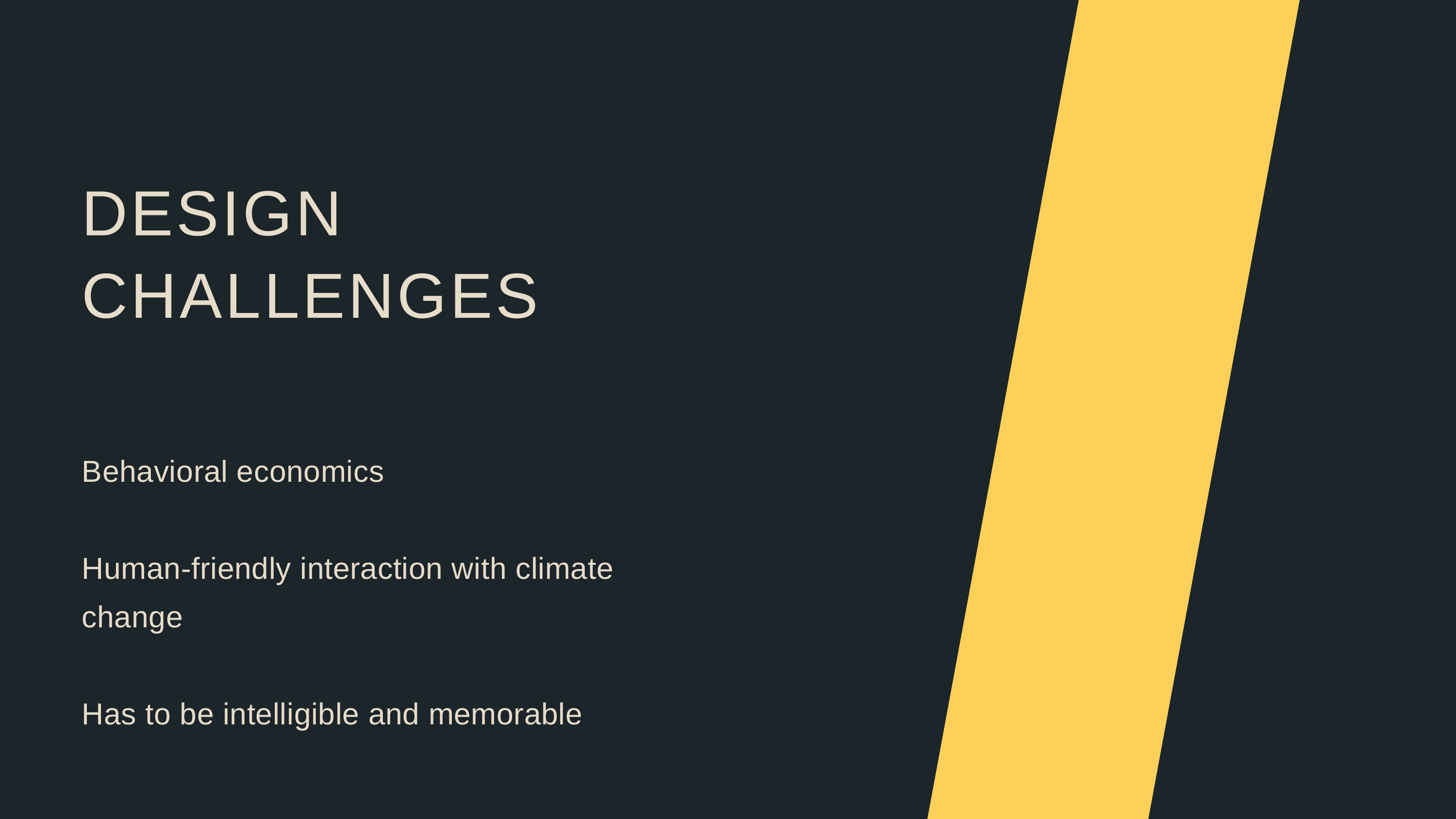

DESIGN CHALLENGES

Behavioral economics

Human-friendly interaction with climate change

Has to be intelligible and memorable